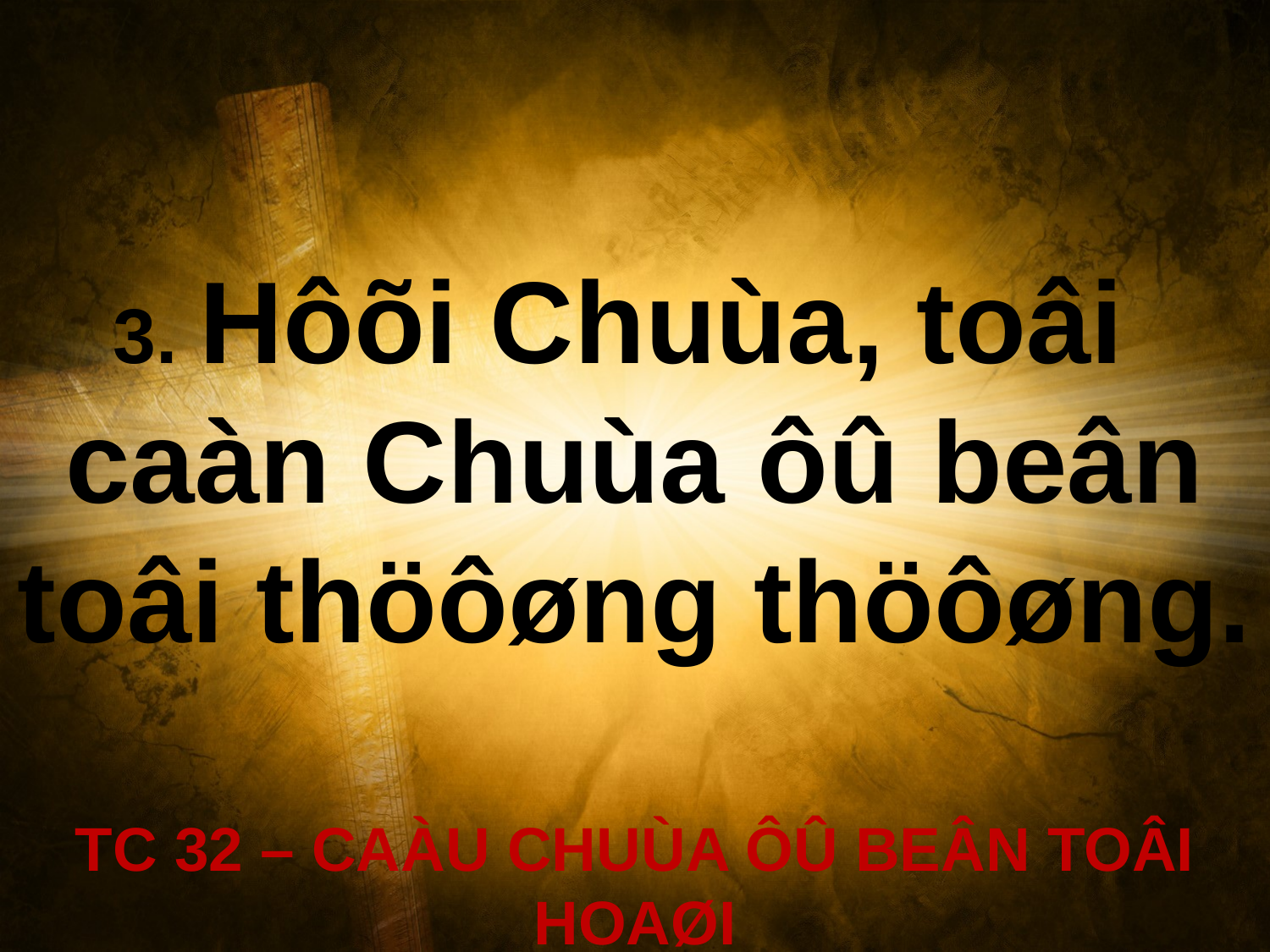

3. Hôõi Chuùa, toâi
caàn Chuùa ôû beân toâi thöôøng thöôøng.
TC 32 – CAÀU CHUÙA ÔÛ BEÂN TOÂI HOAØI